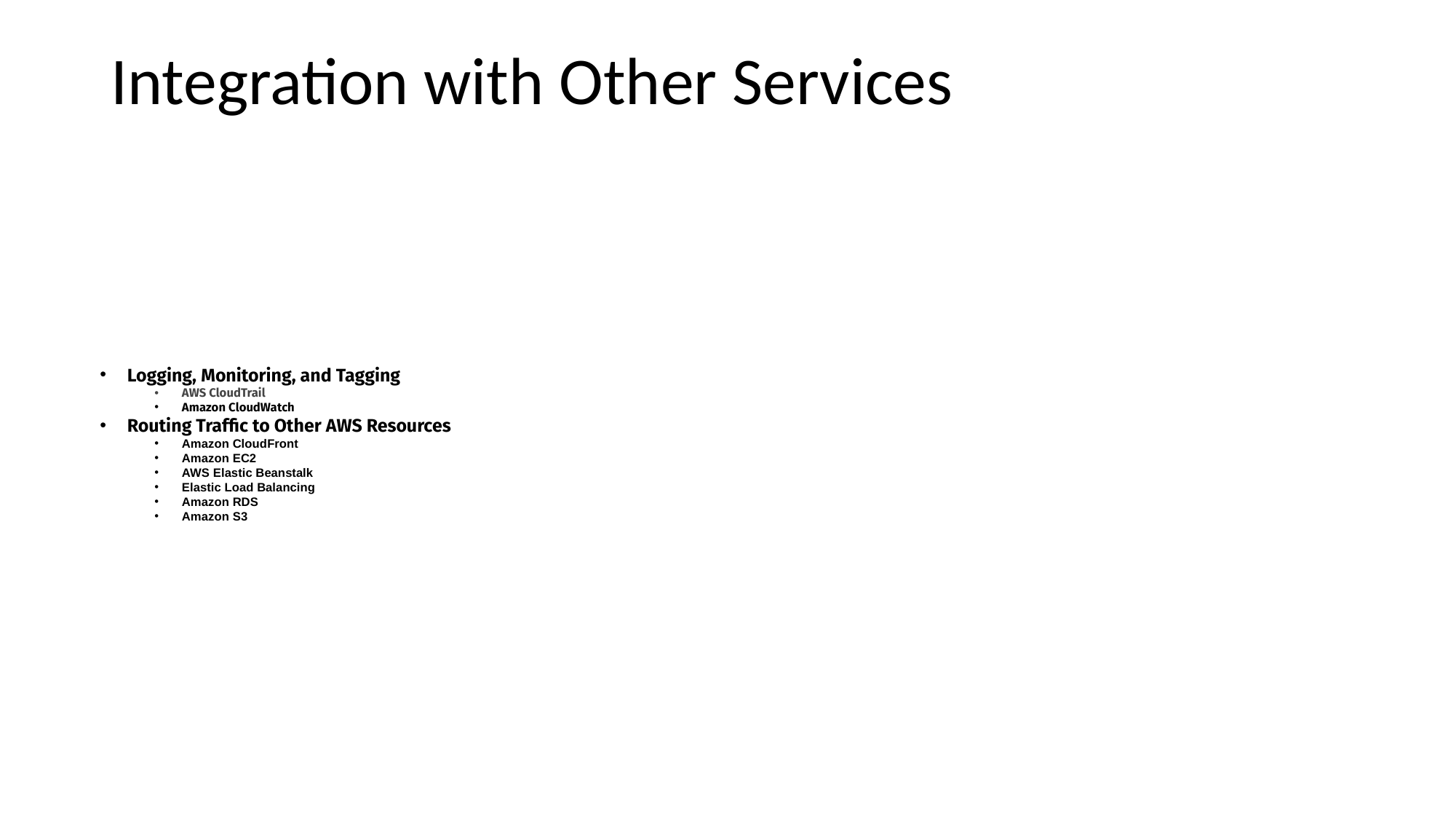

# Integration with Other Services
Logging, Monitoring, and Tagging
AWS CloudTrail
Amazon CloudWatch
Routing Traffic to Other AWS Resources
Amazon CloudFront
Amazon EC2
AWS Elastic Beanstalk
Elastic Load Balancing
Amazon RDS
Amazon S3